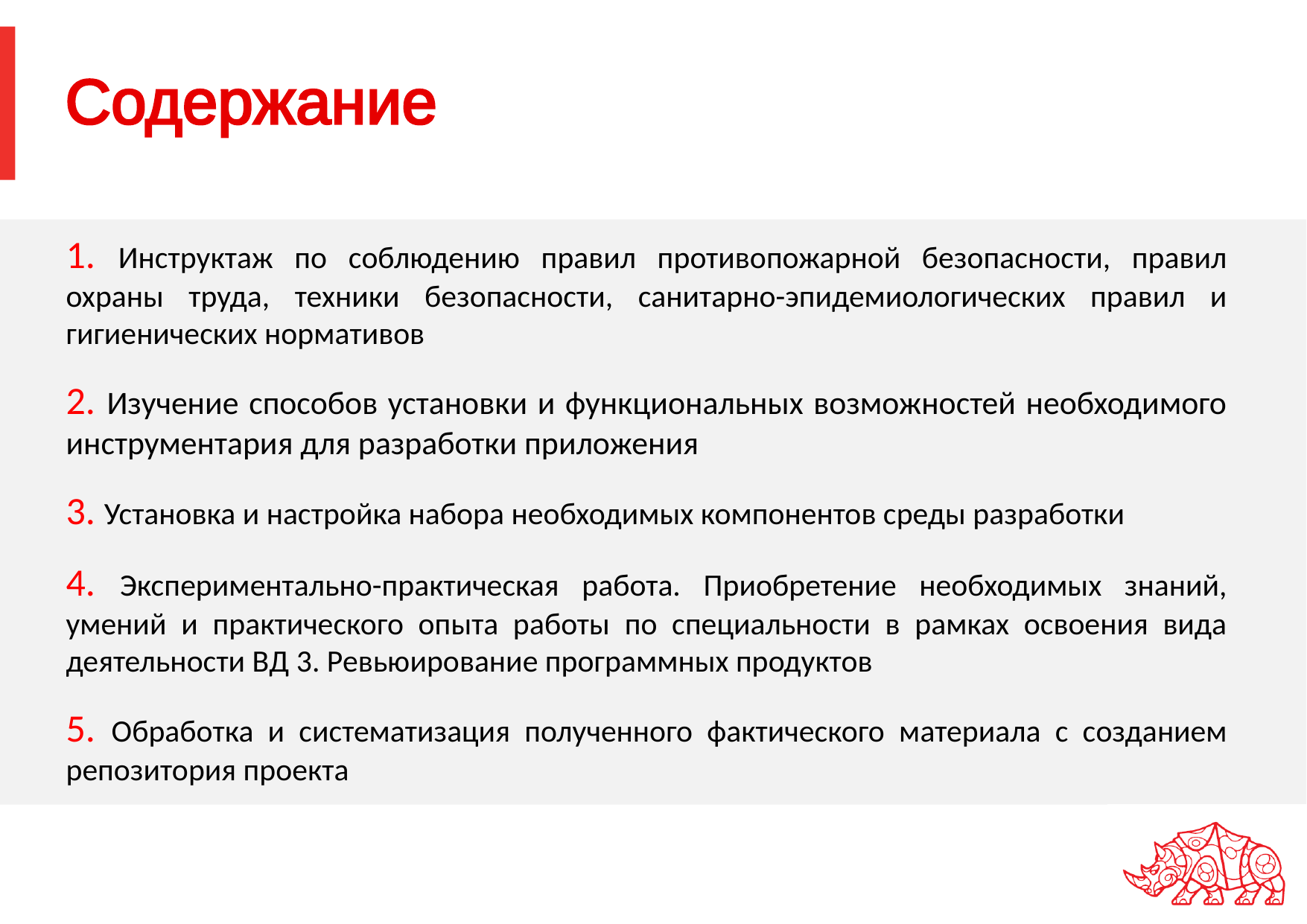

# Содержание
1. Инструктаж по соблюдению правил противопожарной безопасности, правил охраны труда, техники безопасности, санитарно-эпидемиологических правил и гигиенических нормативов
2. Изучение способов установки и функциональных возможностей необходимого инструментария для разработки приложения
3. Установка и настройка набора необходимых компонентов среды разработки
4. Экспериментально-практическая работа. Приобретение необходимых знаний, умений и практического опыта работы по специальности в рамках освоения вида деятельности ВД 3. Ревьюирование программных продуктов
5. Обработка и систематизация полученного фактического материала с созданием репозитория проекта